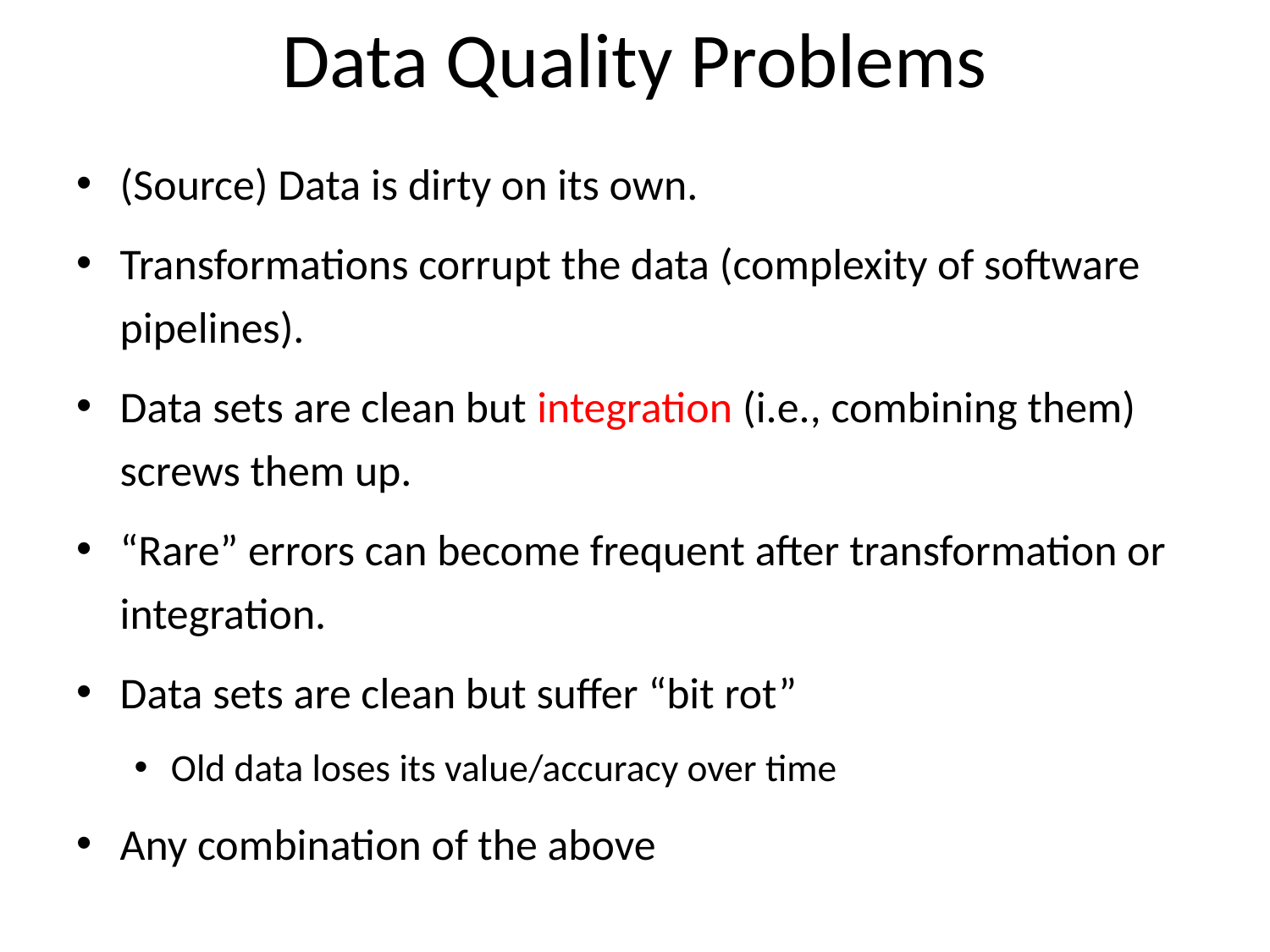

# Data Quality Problems
(Source) Data is dirty on its own.
Transformations corrupt the data (complexity of software pipelines).
Data sets are clean but integration (i.e., combining them) screws them up.
“Rare” errors can become frequent after transformation or integration.
Data sets are clean but suffer “bit rot”
Old data loses its value/accuracy over time
Any combination of the above